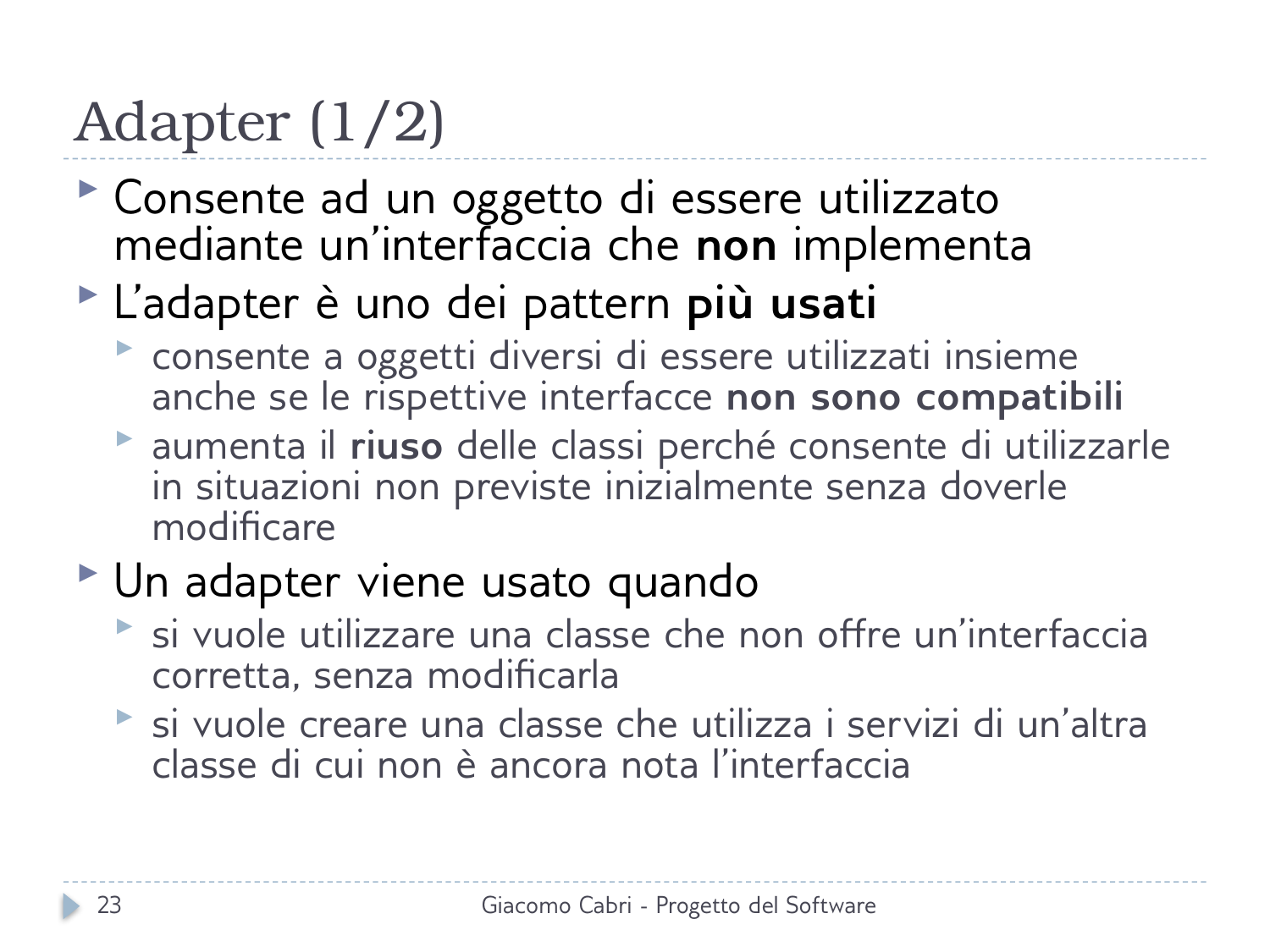

# Adapter (1/2)
Consente ad un oggetto di essere utilizzato mediante un’interfaccia che non implementa
L’adapter è uno dei pattern più usati
consente a oggetti diversi di essere utilizzati insieme anche se le rispettive interfacce non sono compatibili
aumenta il riuso delle classi perché consente di utilizzarle in situazioni non previste inizialmente senza doverle modificare
Un adapter viene usato quando
si vuole utilizzare una classe che non offre un’interfaccia corretta, senza modificarla
si vuole creare una classe che utilizza i servizi di un’altra classe di cui non è ancora nota l’interfaccia
23
Giacomo Cabri - Progetto del Software